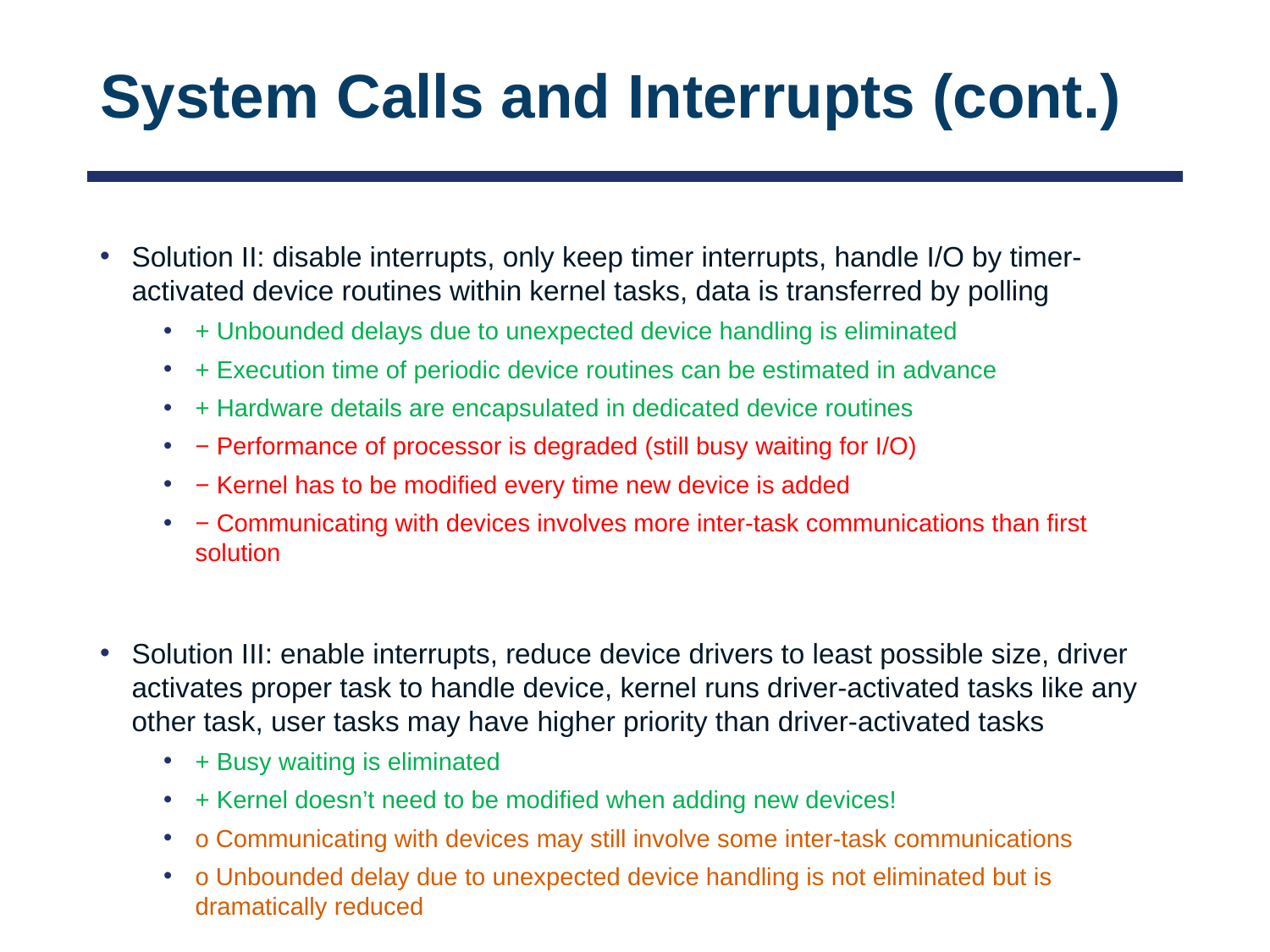

# System Calls and Interrupts (cont.)
Solution II: disable interrupts, only keep timer interrupts, handle I/O by timer-activated device routines within kernel tasks, data is transferred by polling
+ Unbounded delays due to unexpected device handling is eliminated
+ Execution time of periodic device routines can be estimated in advance
+ Hardware details are encapsulated in dedicated device routines
− Performance of processor is degraded (still busy waiting for I/O)
− Kernel has to be modified every time new device is added
− Communicating with devices involves more inter-task communications than first solution

Solution III: enable interrupts, reduce device drivers to least possible size, driver activates proper task to handle device, kernel runs driver-activated tasks like any other task, user tasks may have higher priority than driver-activated tasks
+ Busy waiting is eliminated
+ Kernel doesn’t need to be modified when adding new devices!
o Communicating with devices may still involve some inter-task communications
o Unbounded delay due to unexpected device handling is not eliminated but is dramatically reduced